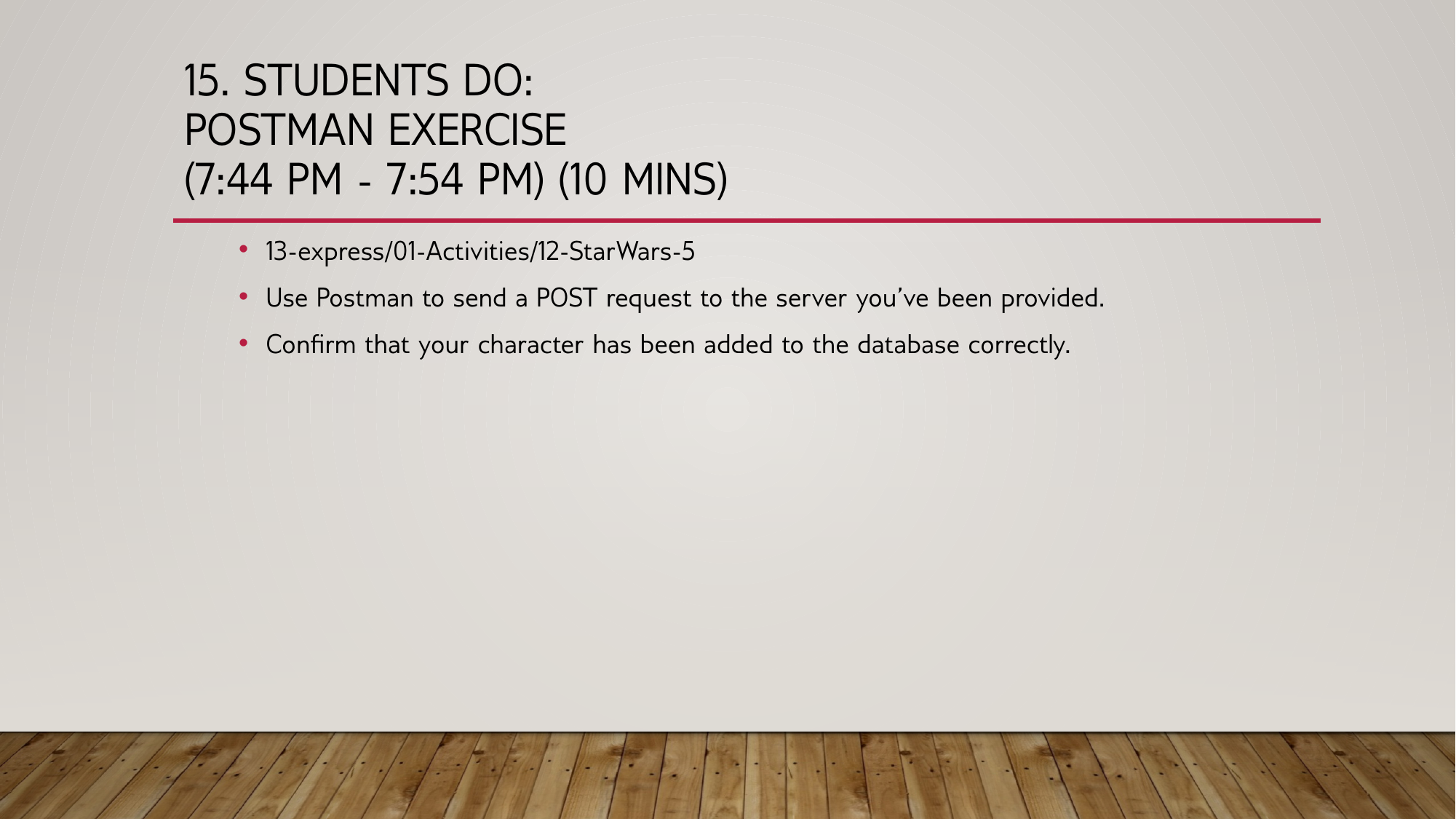

# 15. Students Do: Postman Exercise (7:44 PM - 7:54 PM) (10 mins)
13-express/01-Activities/12-StarWars-5
Use Postman to send a POST request to the server you’ve been provided.
Confirm that your character has been added to the database correctly.